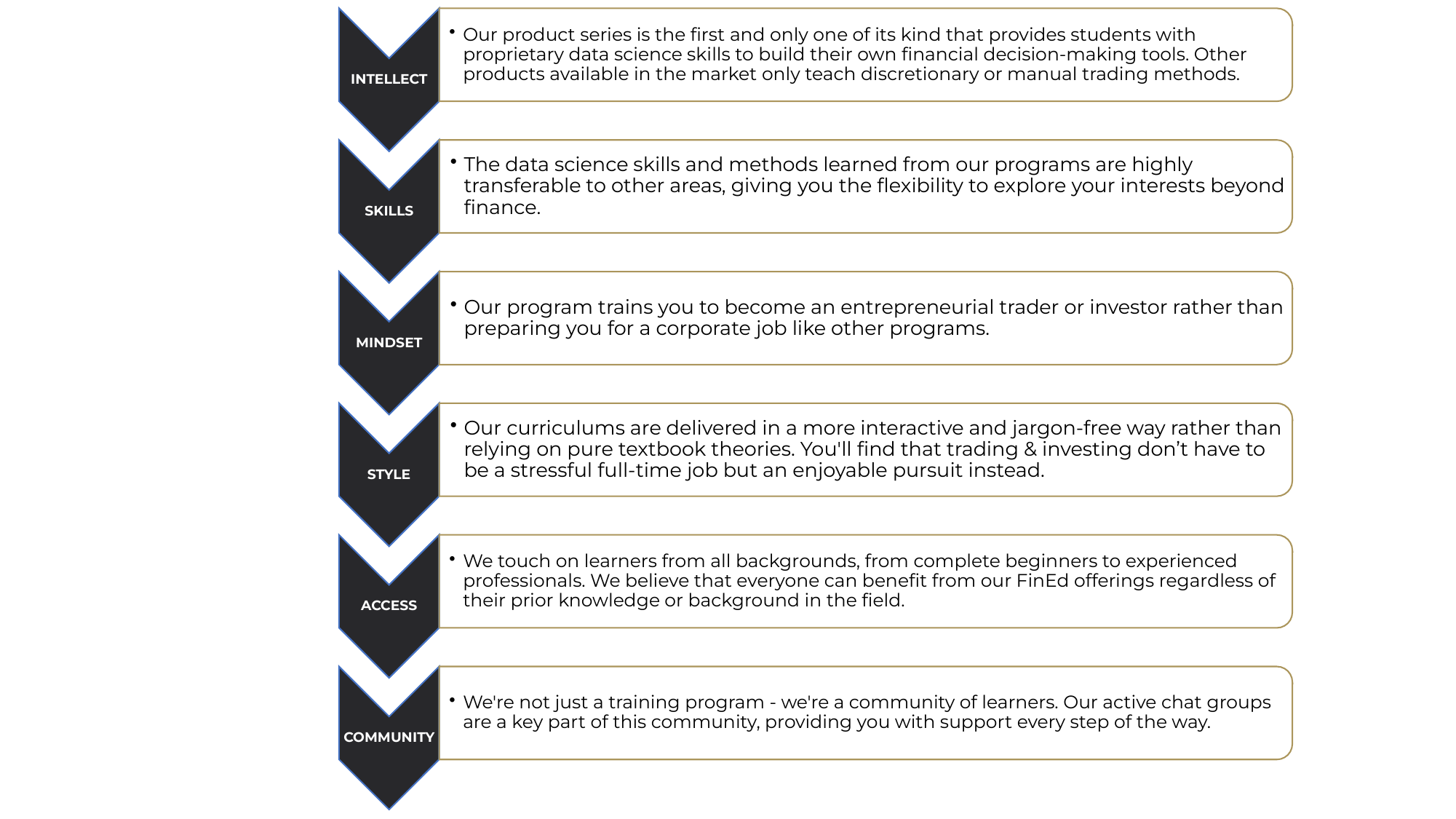

INTELLECT
Our product series is the first and only one of its kind that provides students with proprietary data science skills to build their own financial decision-making tools. Other products available in the market only teach discretionary or manual trading methods.
SKILLS
The data science skills and methods learned from our programs are highly transferable to other areas, giving you the flexibility to explore your interests beyond finance.
MINDSET
Our program trains you to become an entrepreneurial trader or investor rather than preparing you for a corporate job like other programs.
STYLE
Our curriculums are delivered in a more interactive and jargon-free way rather than relying on pure textbook theories. You'll find that trading & investing don’t have to be a stressful full-time job but an enjoyable pursuit instead.
ACCESS
We touch on learners from all backgrounds, from complete beginners to experienced professionals. We believe that everyone can benefit from our FinEd offerings regardless of their prior knowledge or background in the field.
COMMUNITY
We're not just a training program - we're a community of learners. Our active chat groups are a key part of this community, providing you with support every step of the way.